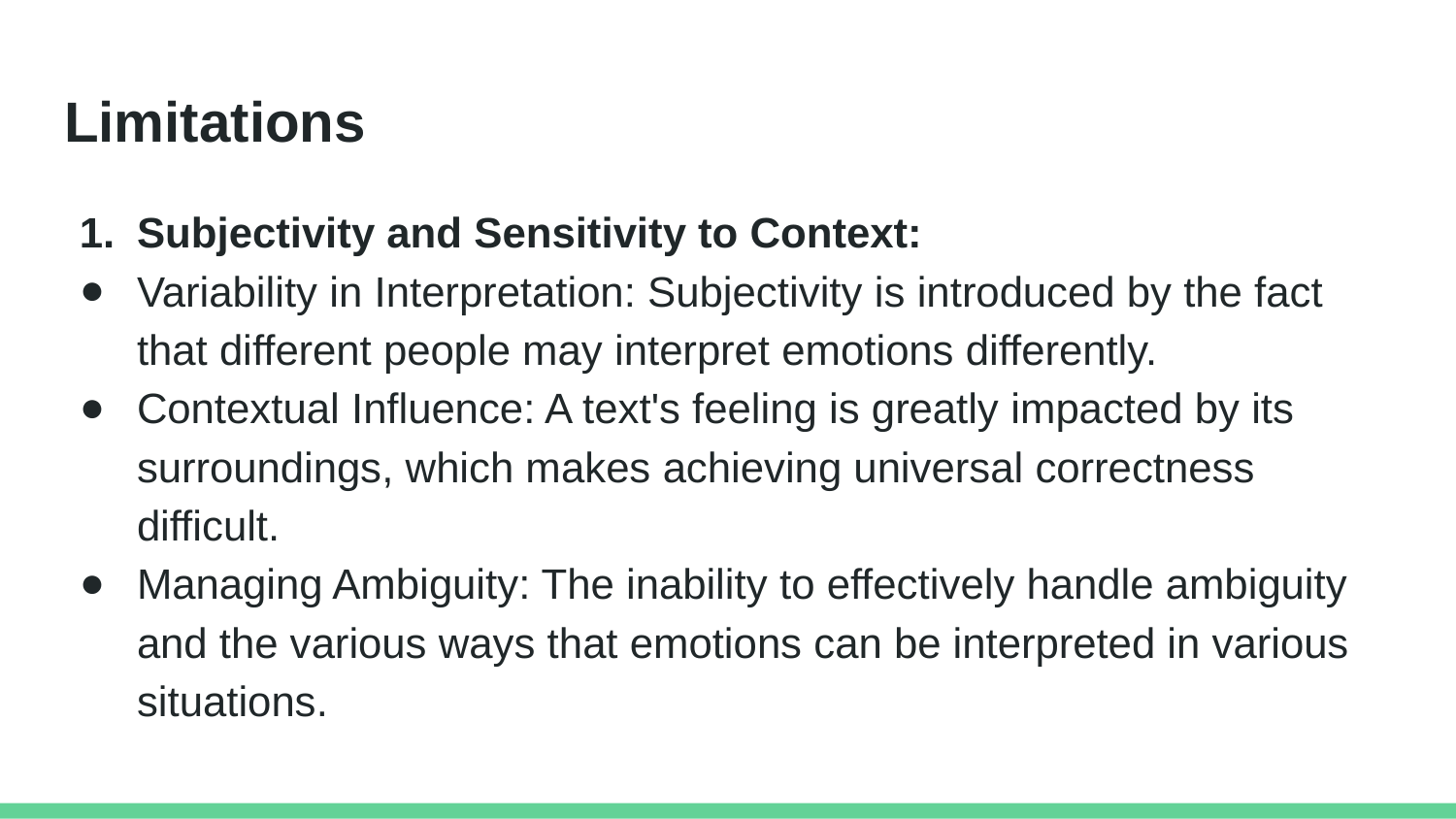

# Limitations
Subjectivity and Sensitivity to Context:
Variability in Interpretation: Subjectivity is introduced by the fact that different people may interpret emotions differently.
Contextual Influence: A text's feeling is greatly impacted by its surroundings, which makes achieving universal correctness difficult.
Managing Ambiguity: The inability to effectively handle ambiguity and the various ways that emotions can be interpreted in various situations.